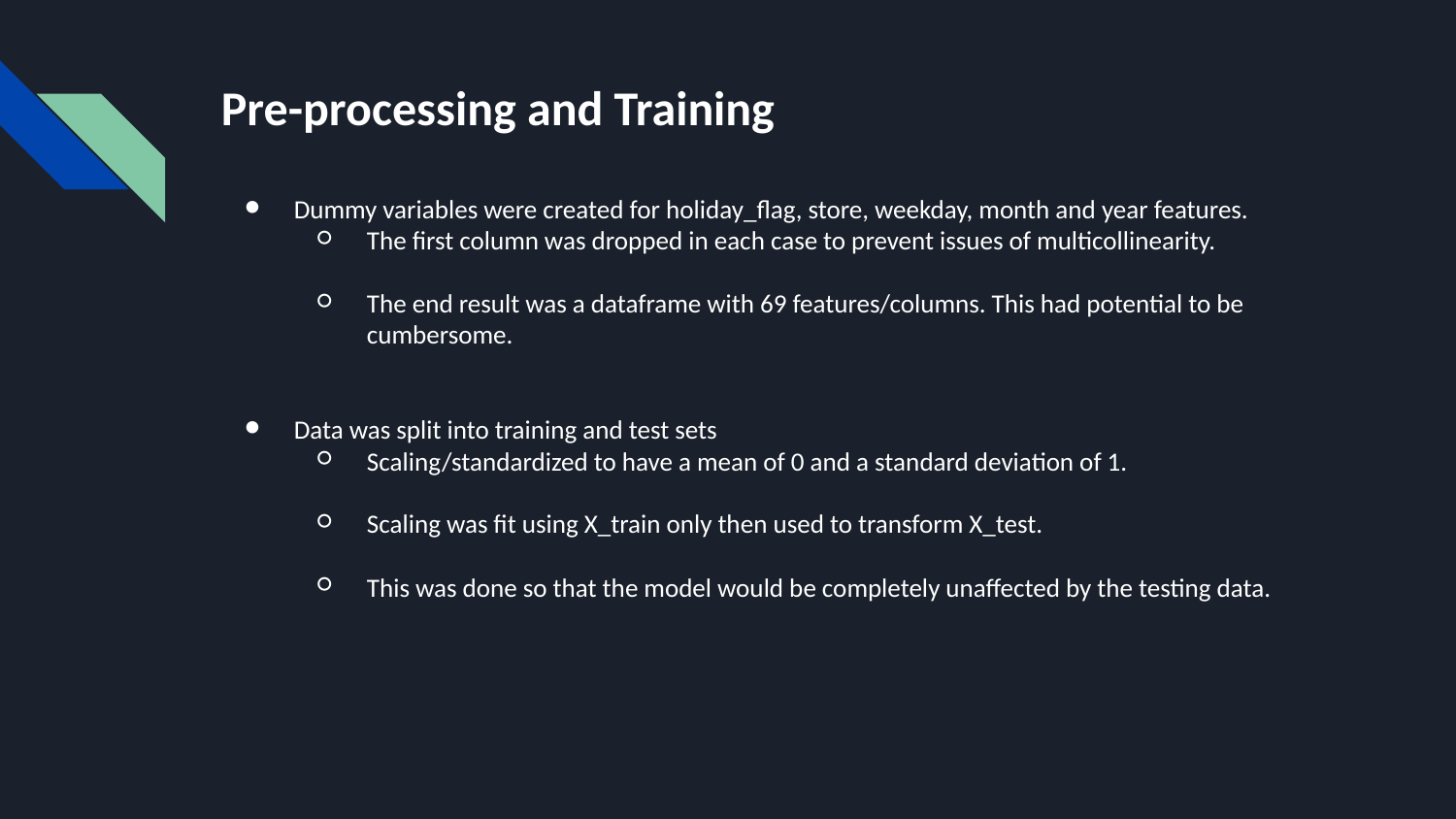

# Pre-processing and Training
Dummy variables were created for holiday_flag, store, weekday, month and year features.
The first column was dropped in each case to prevent issues of multicollinearity.

The end result was a dataframe with 69 features/columns. This had potential to be cumbersome.

Data was split into training and test sets
Scaling/standardized to have a mean of 0 and a standard deviation of 1.

Scaling was fit using X_train only then used to transform X_test.

This was done so that the model would be completely unaffected by the testing data.